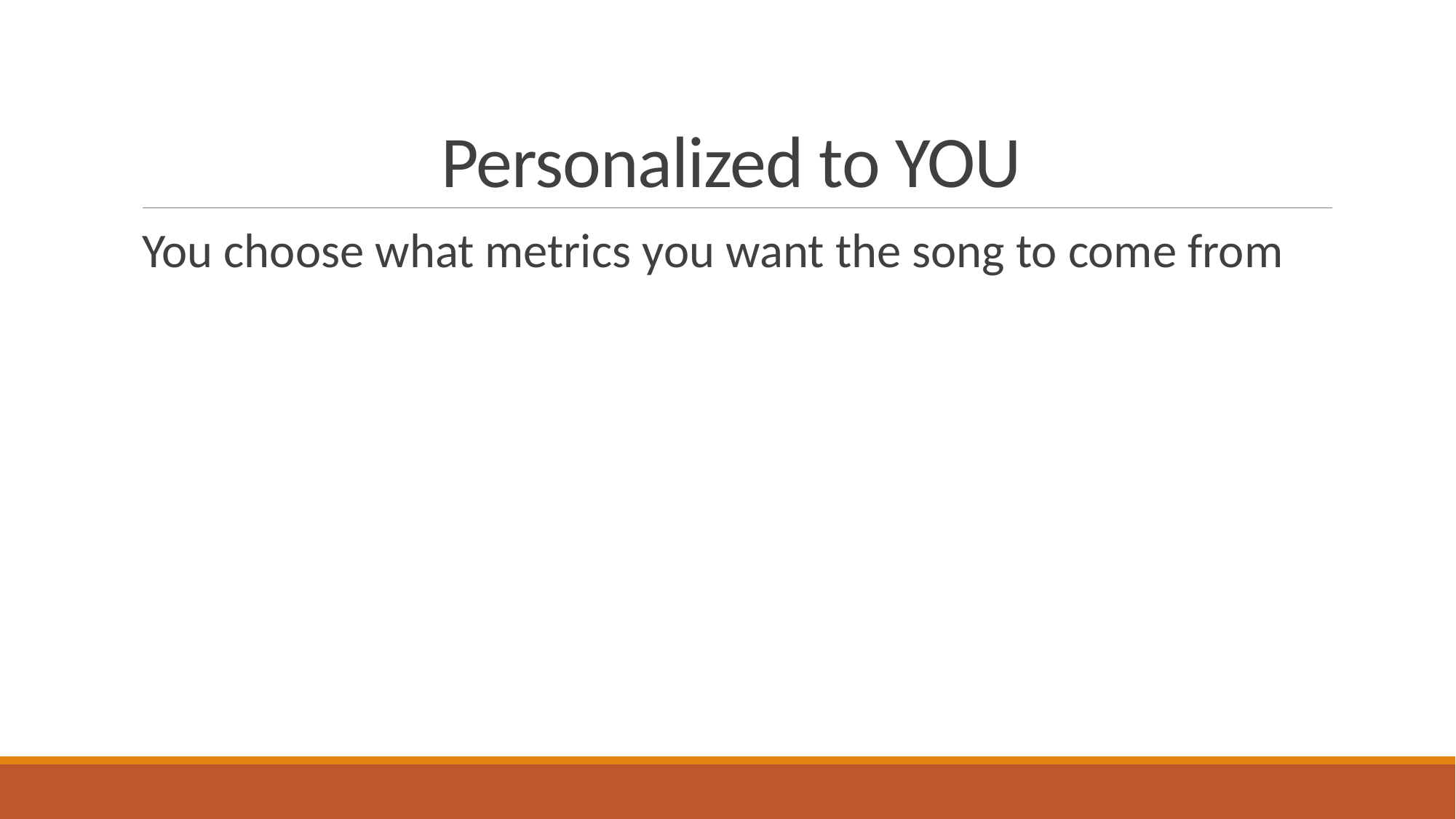

# Personalized to YOU
You choose what metrics you want the song to come from